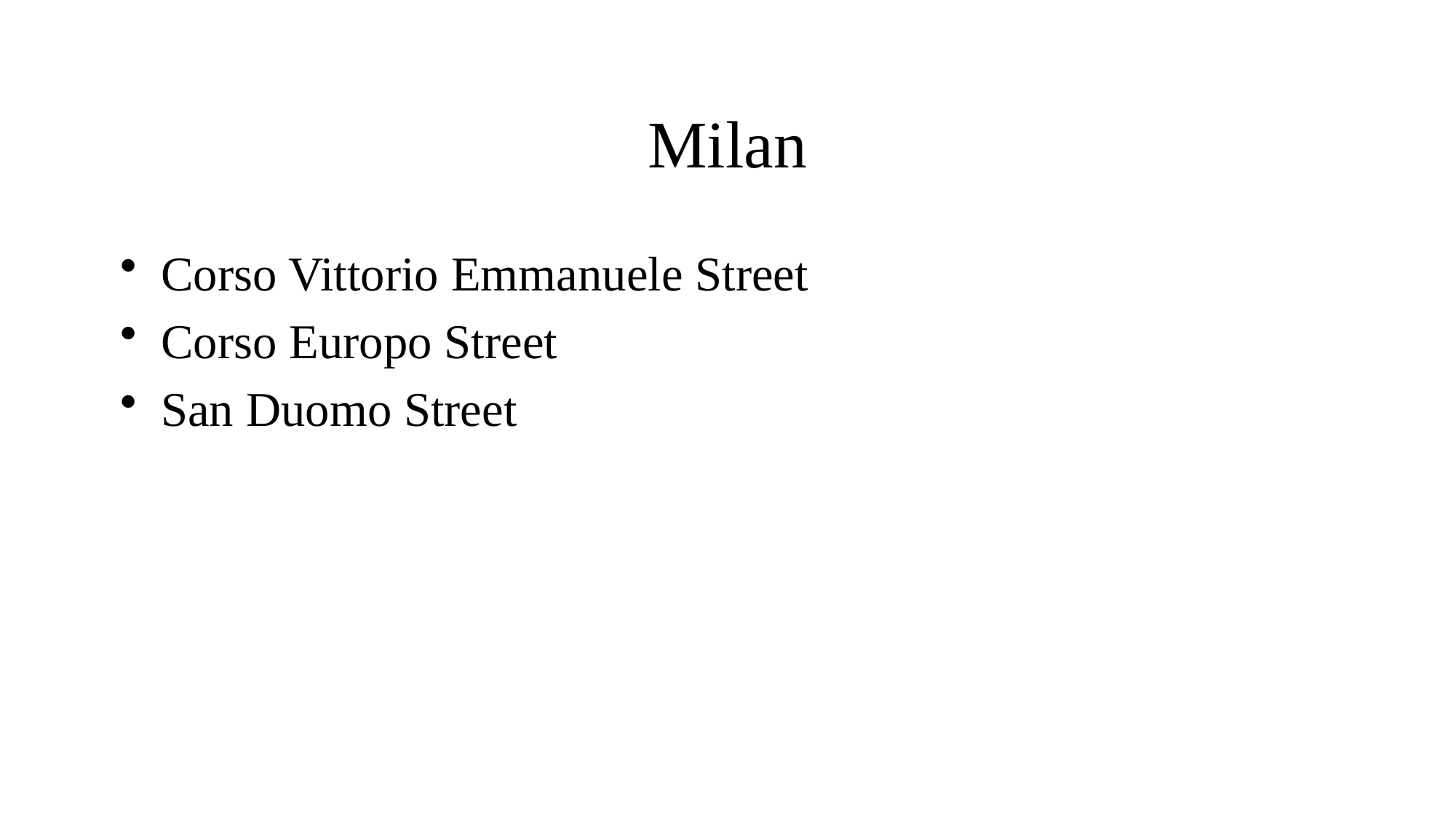

# Milan
Corso Vittorio Emmanuele Street
Corso Europo Street
San Duomo Street